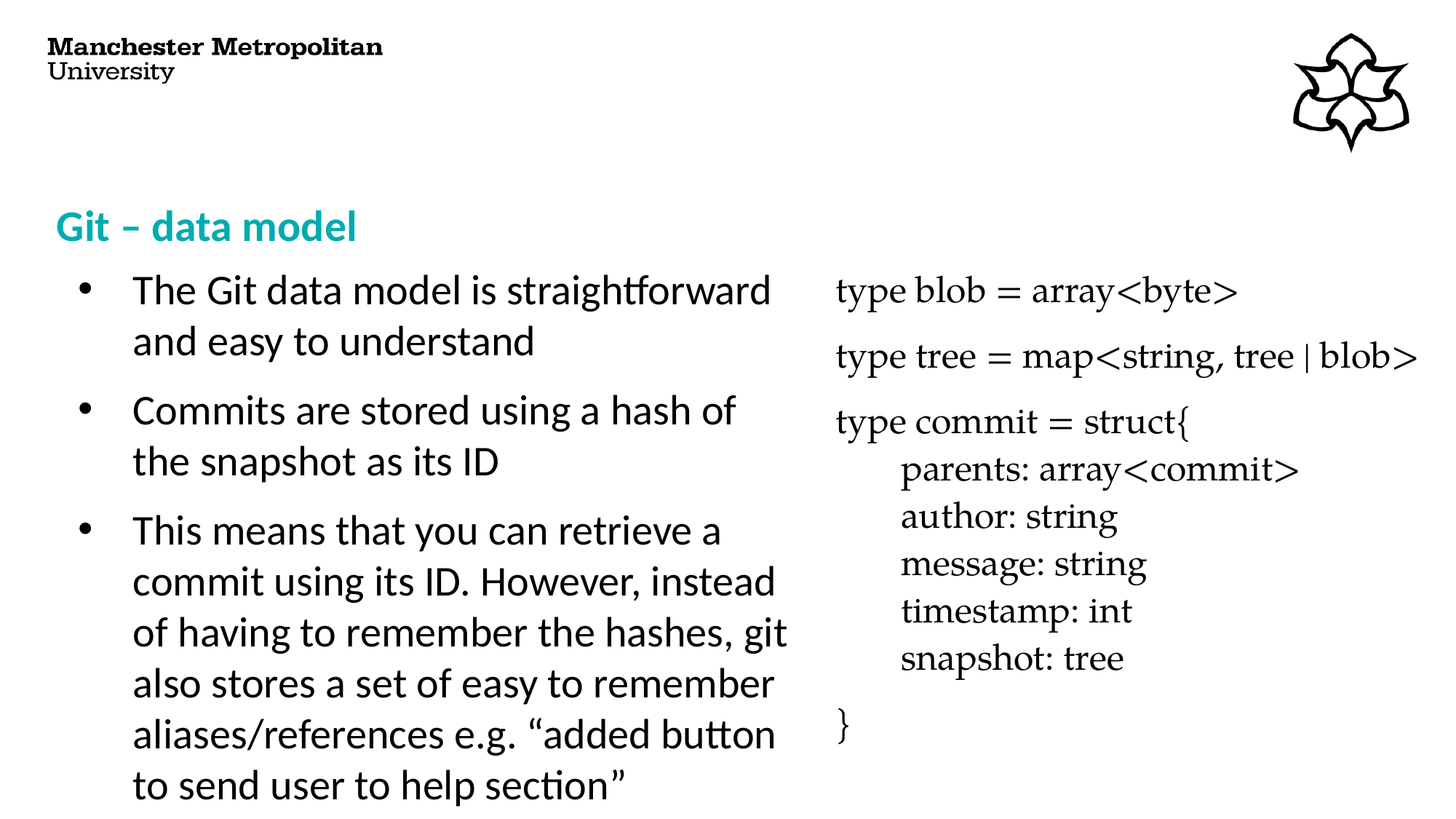

# Git – data model
The Git data model is straightforward and easy to understand
Commits are stored using a hash of the snapshot as its ID
This means that you can retrieve a commit using its ID. However, instead of having to remember the hashes, git also stores a set of easy to remember aliases/references e.g. “added button to send user to help section”
type blob = array<byte>
type tree = map<string, tree | blob>
type commit = struct{
parents: array<commit>
author: string
message: string
timestamp: int
snapshot: tree
}